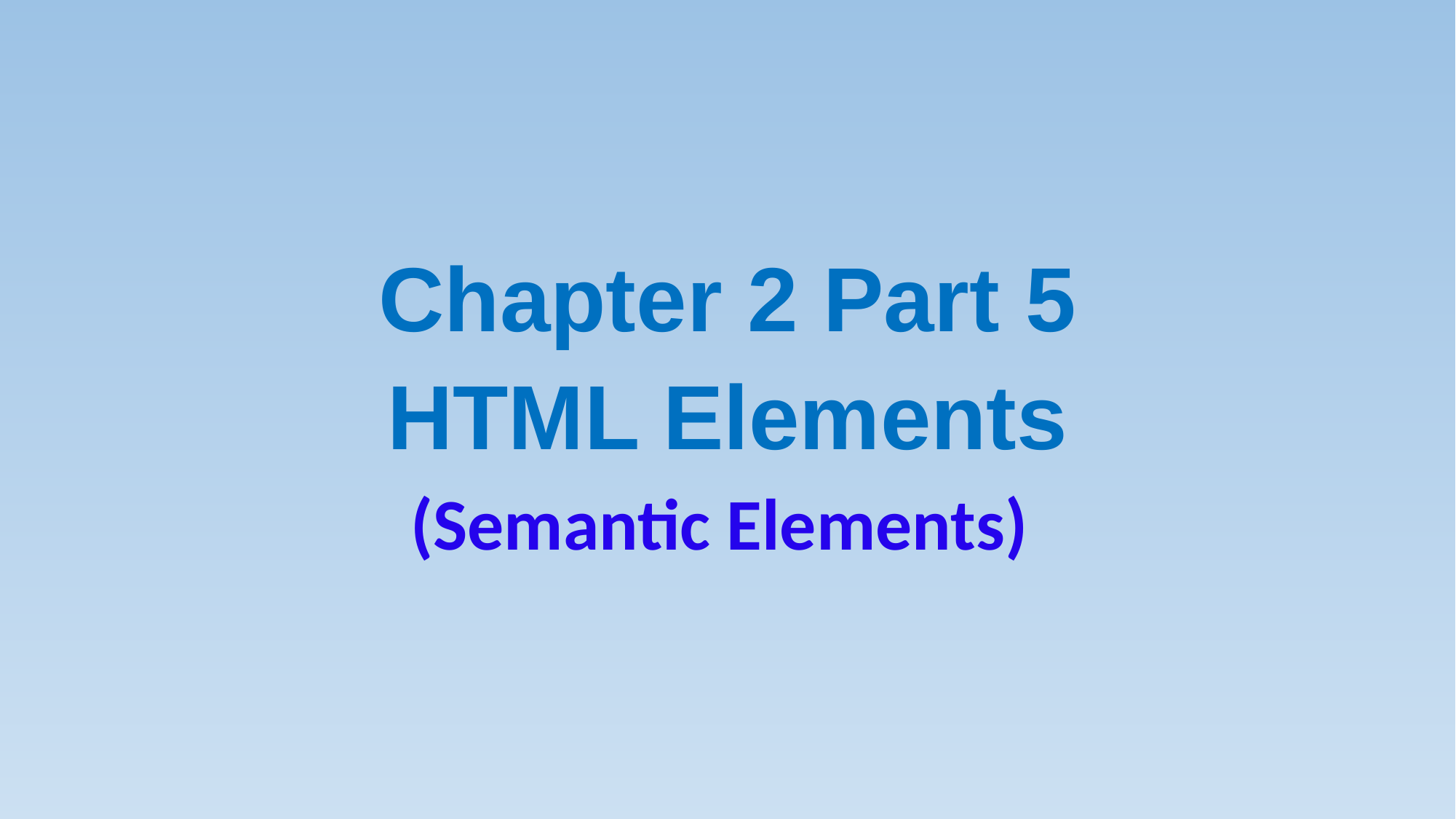

Chapter 2 Part 5
HTML Elements
(Semantic Elements)